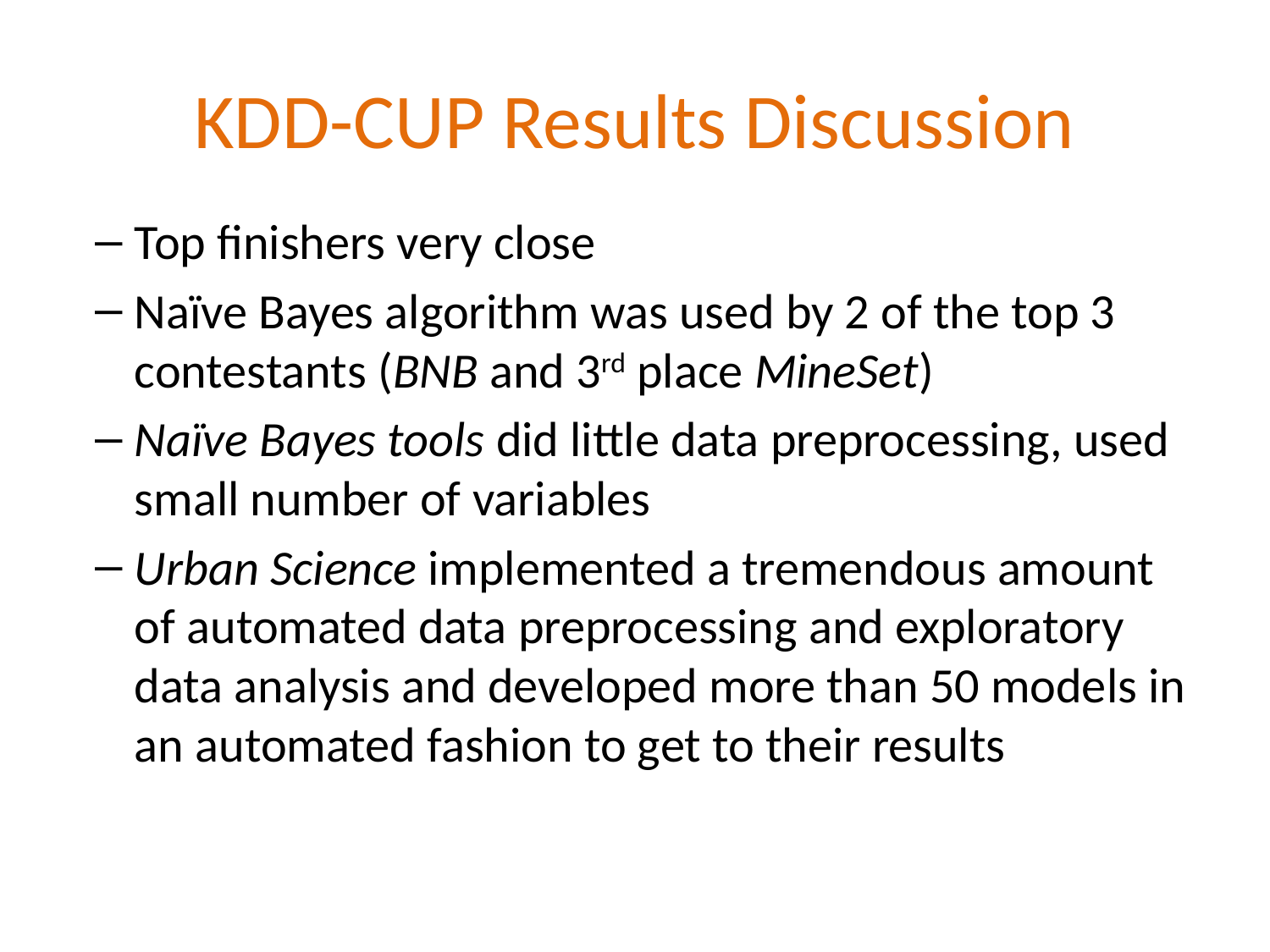

# KDD-CUP Results Discussion
Top finishers very close
Naïve Bayes algorithm was used by 2 of the top 3 contestants (BNB and 3rd place MineSet)
Naïve Bayes tools did little data preprocessing, used small number of variables
Urban Science implemented a tremendous amount of automated data preprocessing and exploratory data analysis and developed more than 50 models in an automated fashion to get to their results